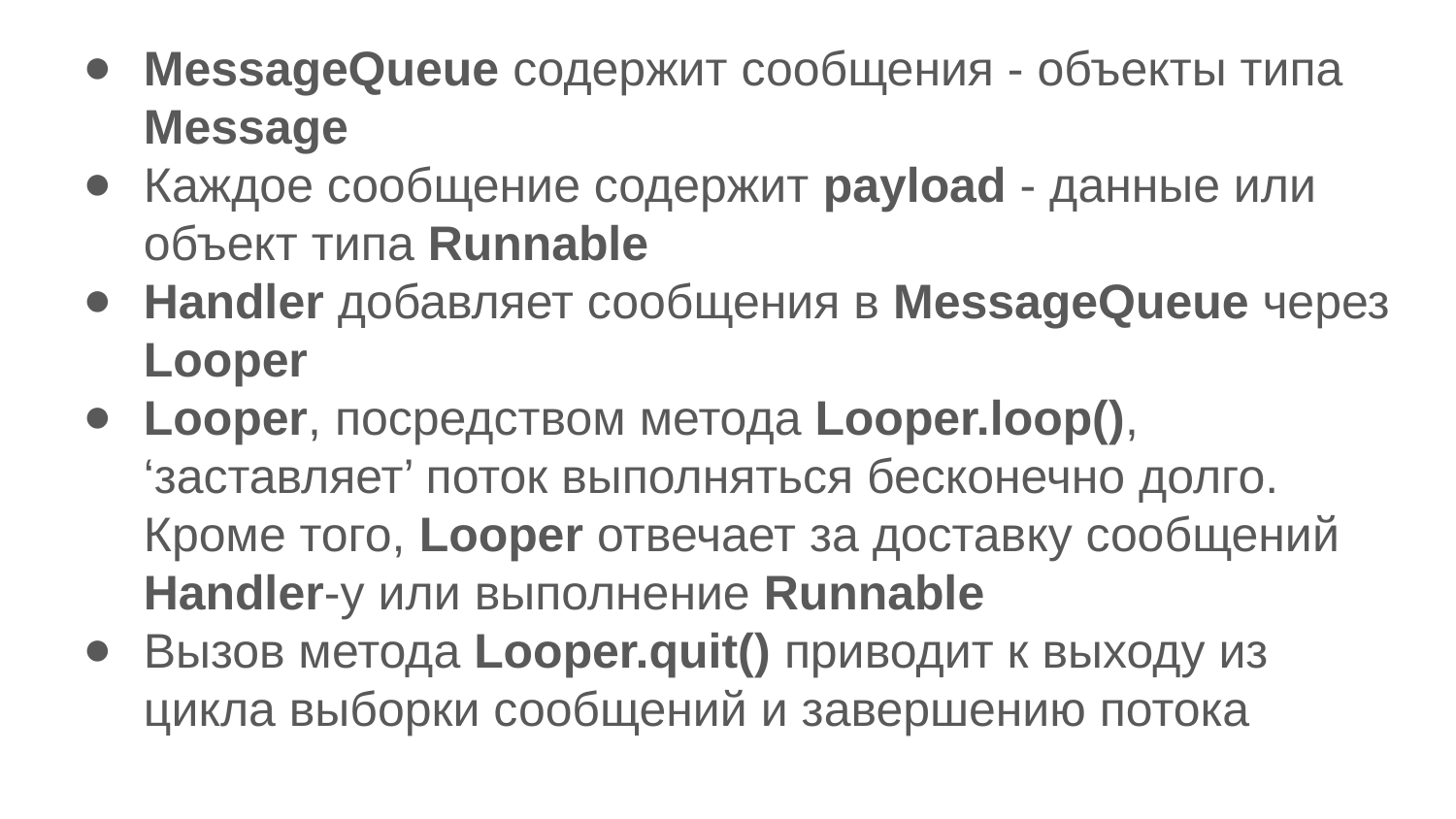

MessageQueue содержит сообщения - объекты типа  Message
Каждое сообщение содержит payload - данные или объект типа Runnable
Handler добавляет сообщения в MessageQueue через Looper
Looper, посредством метода Looper.loop(), ‘заставляет’ поток выполняться бесконечно долго. Кроме того, Looper отвечает за доставку сообщений Handler-у или выполнение Runnable
Вызов метода Looper.quit() приводит к выходу из цикла выборки сообщений и завершению потока